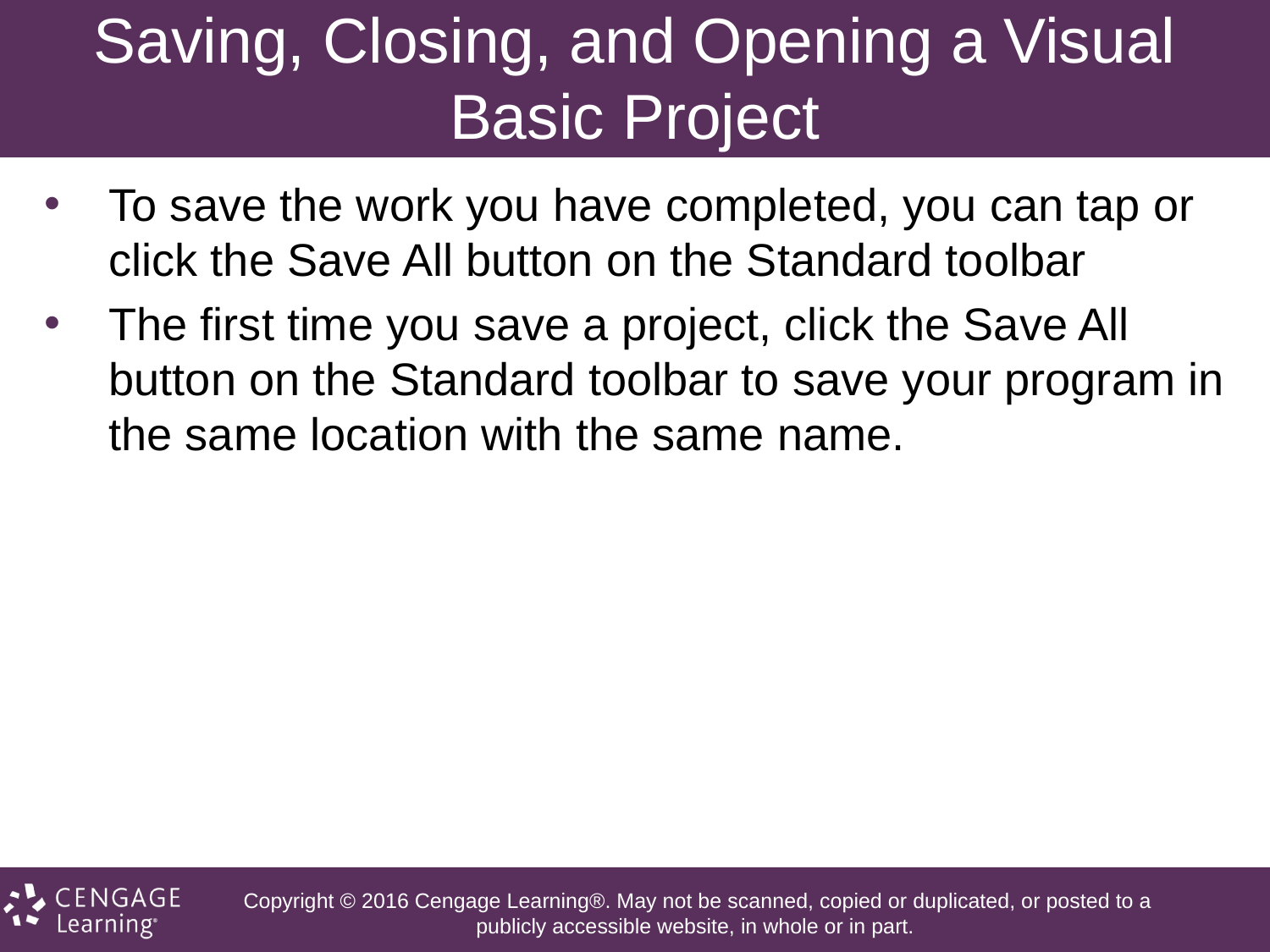

# Saving, Closing, and Opening a Visual Basic Project
To save the work you have completed, you can tap or click the Save All button on the Standard toolbar
The first time you save a project, click the Save All button on the Standard toolbar to save your program in the same location with the same name.